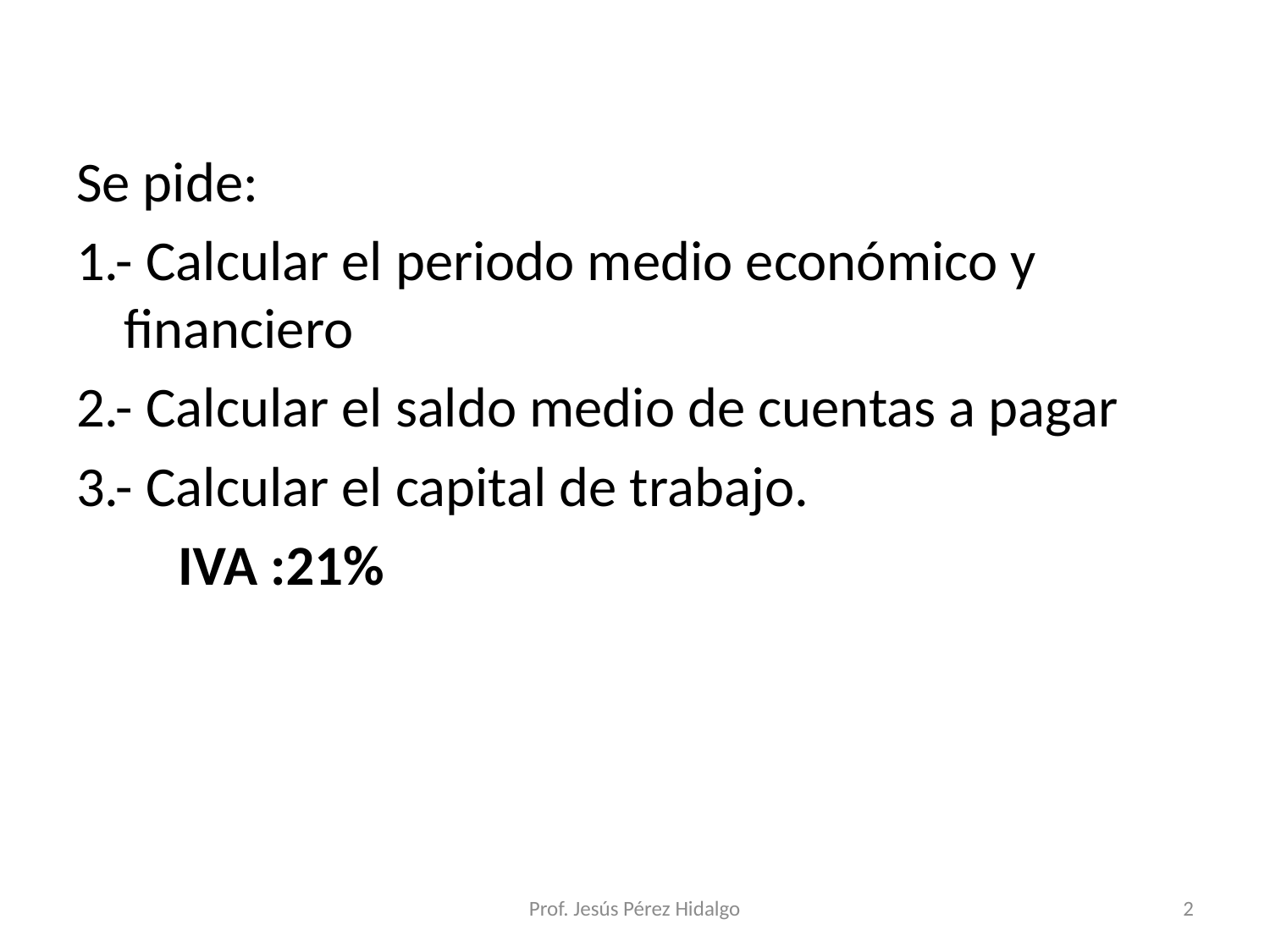

Se pide:
1.- Calcular el periodo medio económico y financiero
2.- Calcular el saldo medio de cuentas a pagar
3.- Calcular el capital de trabajo.
        IVA :21%
Prof. Jesús Pérez Hidalgo
2